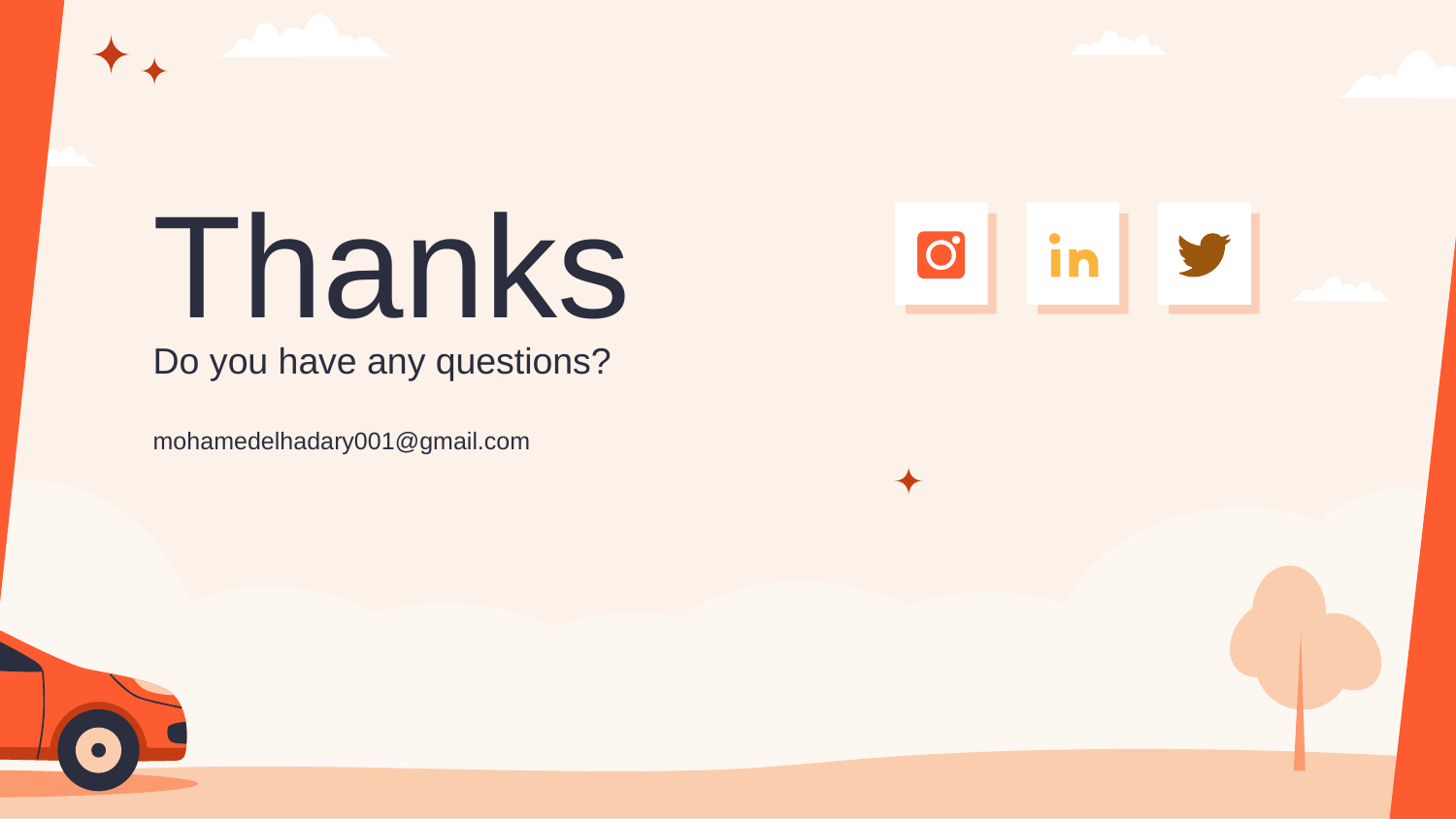

Thanks

Do you have any questions?

mohamedelhadary001@gmail.com